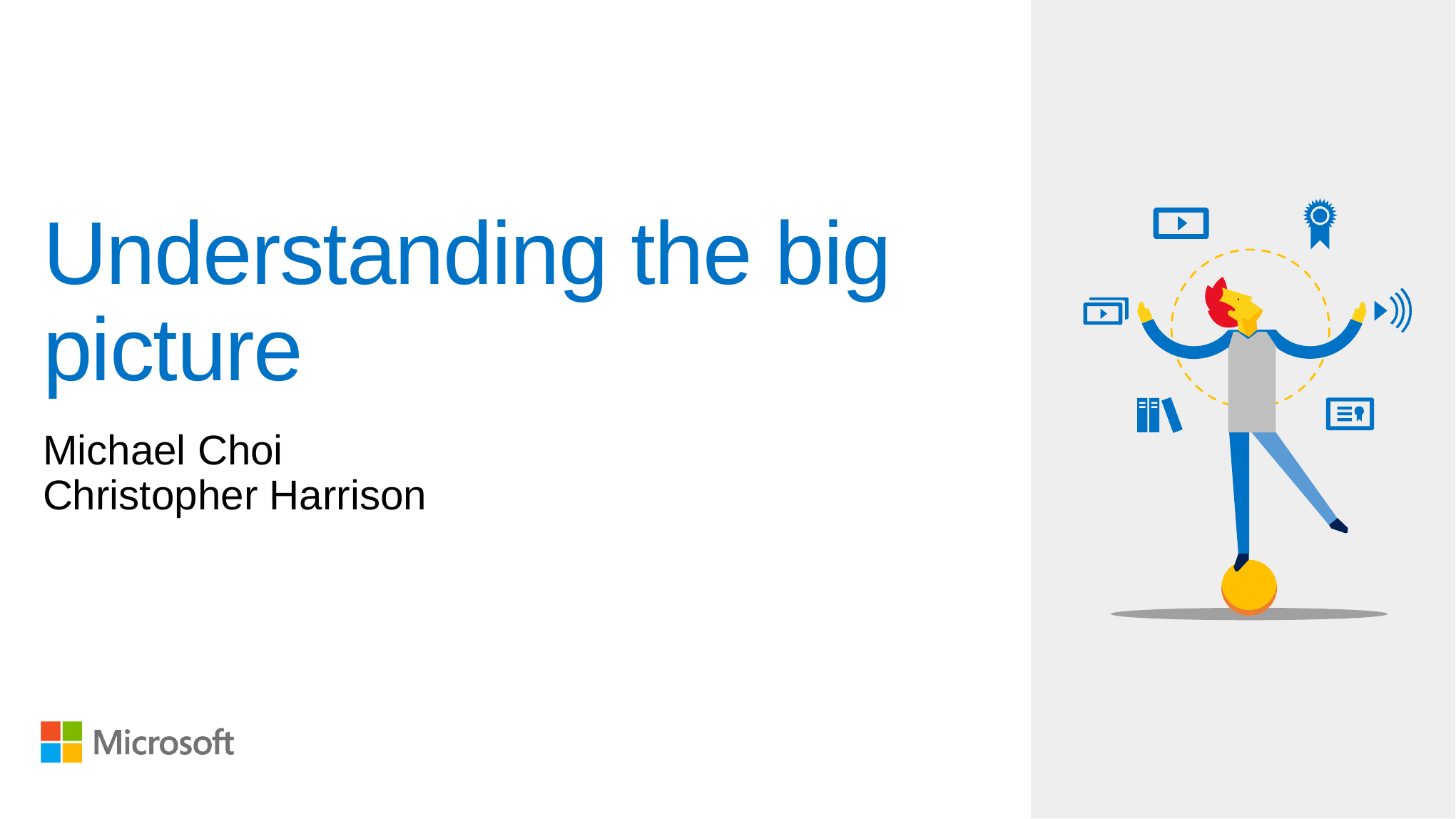

# Understanding the big picture
Michael Choi
Christopher Harrison